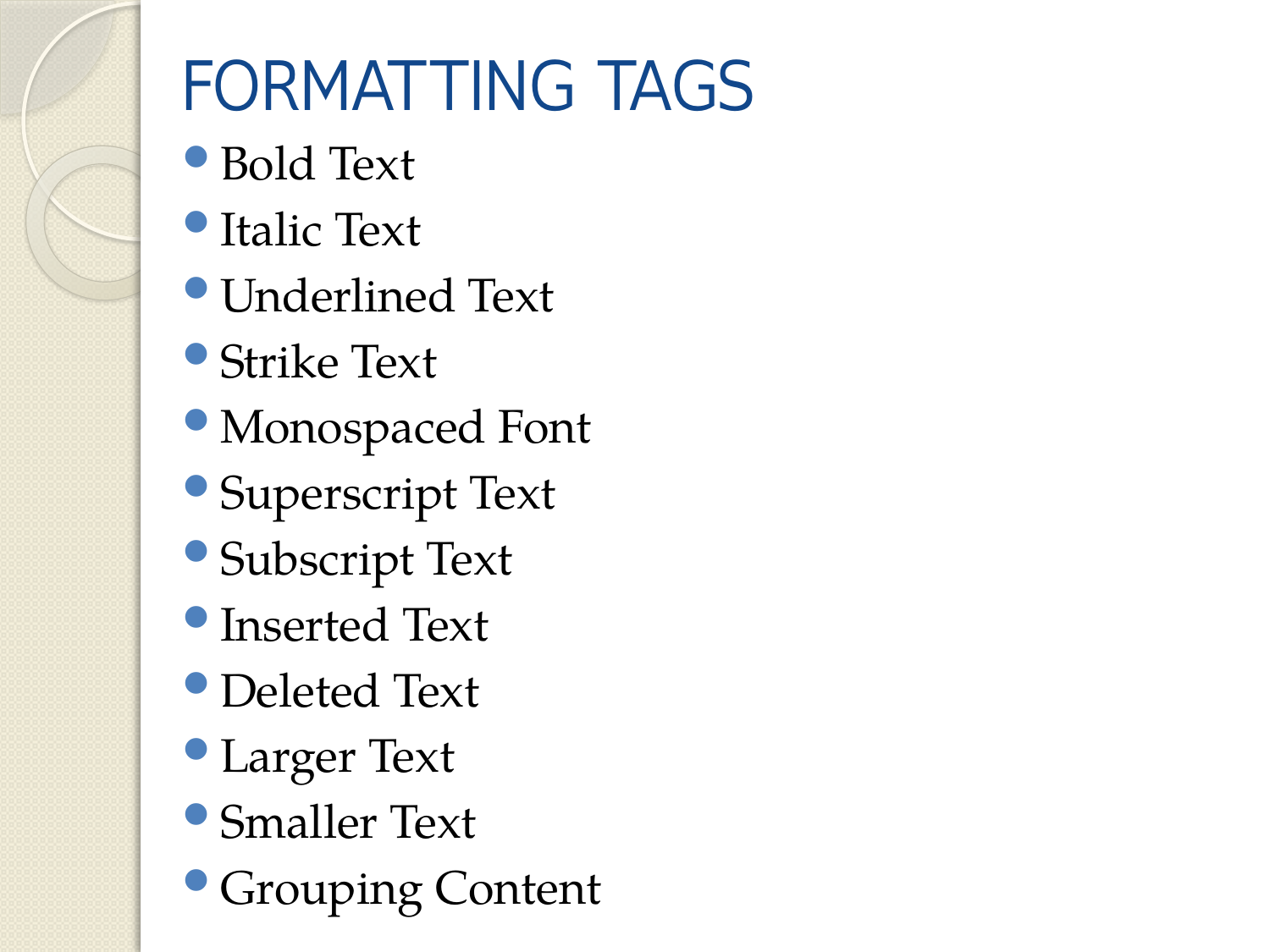

# FORMATTING Tags
Bold Text
Italic Text
Underlined Text
Strike Text
Monospaced Font
Superscript Text
Subscript Text
Inserted Text
Deleted Text
Larger Text
Smaller Text
Grouping Content